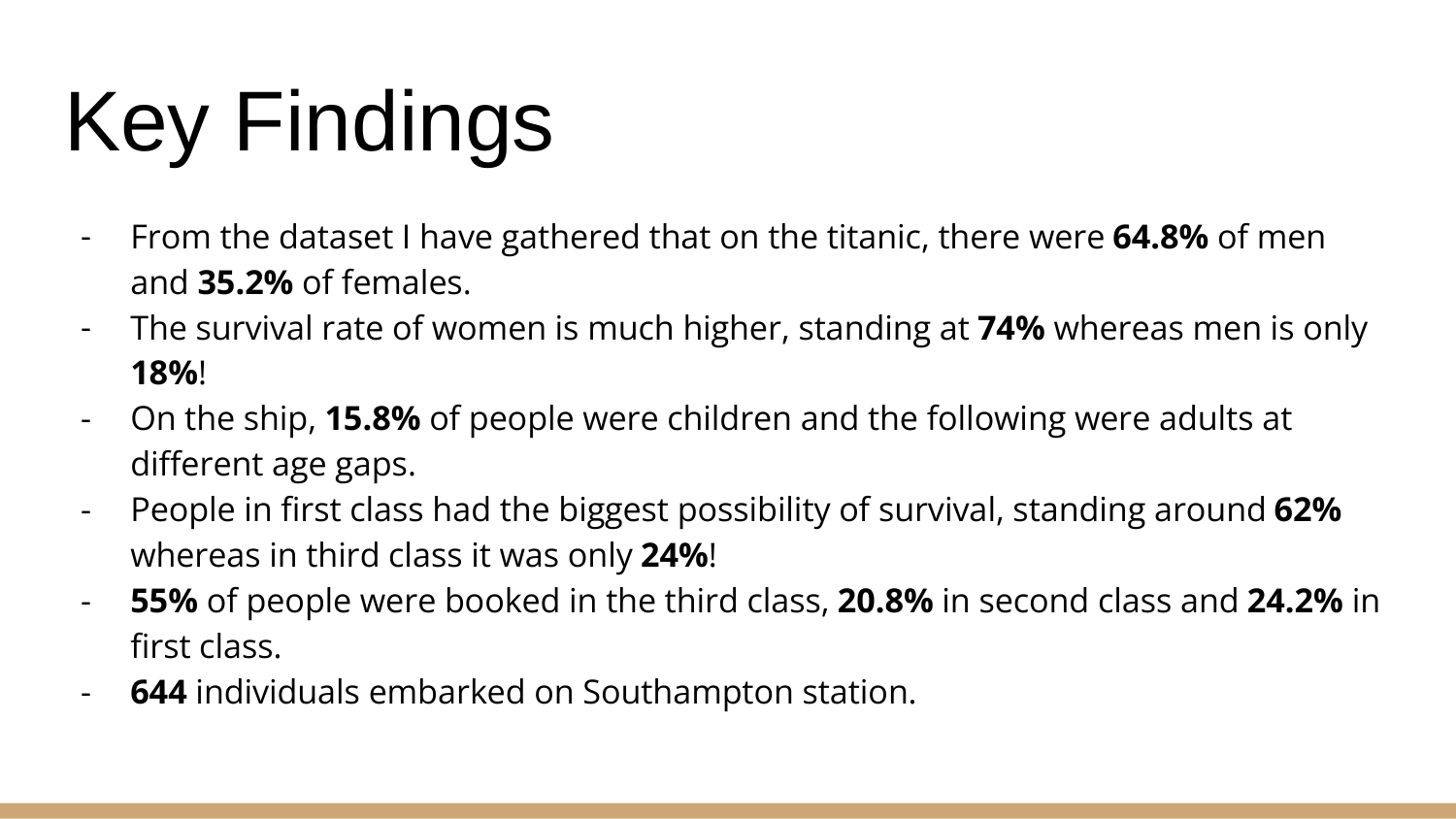

# Key Findings
From the dataset I have gathered that on the titanic, there were 64.8% of men and 35.2% of females.
The survival rate of women is much higher, standing at 74% whereas men is only 18%!
On the ship, 15.8% of people were children and the following were adults at different age gaps.
People in first class had the biggest possibility of survival, standing around 62% whereas in third class it was only 24%!
55% of people were booked in the third class, 20.8% in second class and 24.2% in first class.
644 individuals embarked on Southampton station.